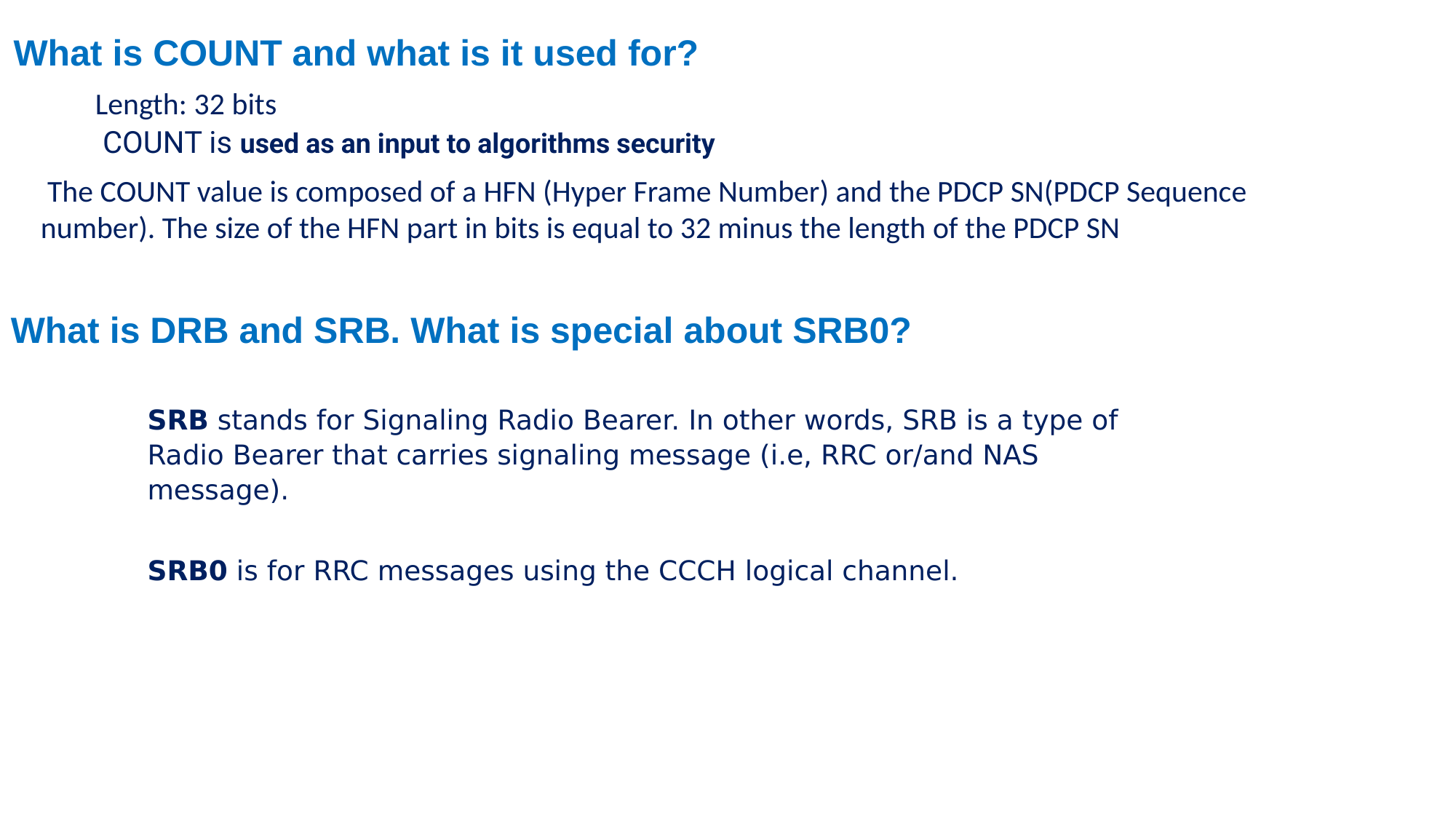

What is COUNT and what is it used for?
Length: 32 bits
 COUNT is used as an input to algorithms security
 The COUNT value is composed of a HFN (Hyper Frame Number) and the PDCP SN(PDCP Sequence number). The size of the HFN part in bits is equal to 32 minus the length of the PDCP SN
What is DRB and SRB. What is special about SRB0?

SRB stands for Signaling Radio Bearer. In other words, SRB is a type of Radio Bearer that carries signaling message (i.e, RRC or/and NAS message).

SRB0 is for RRC messages using the CCCH logical channel.